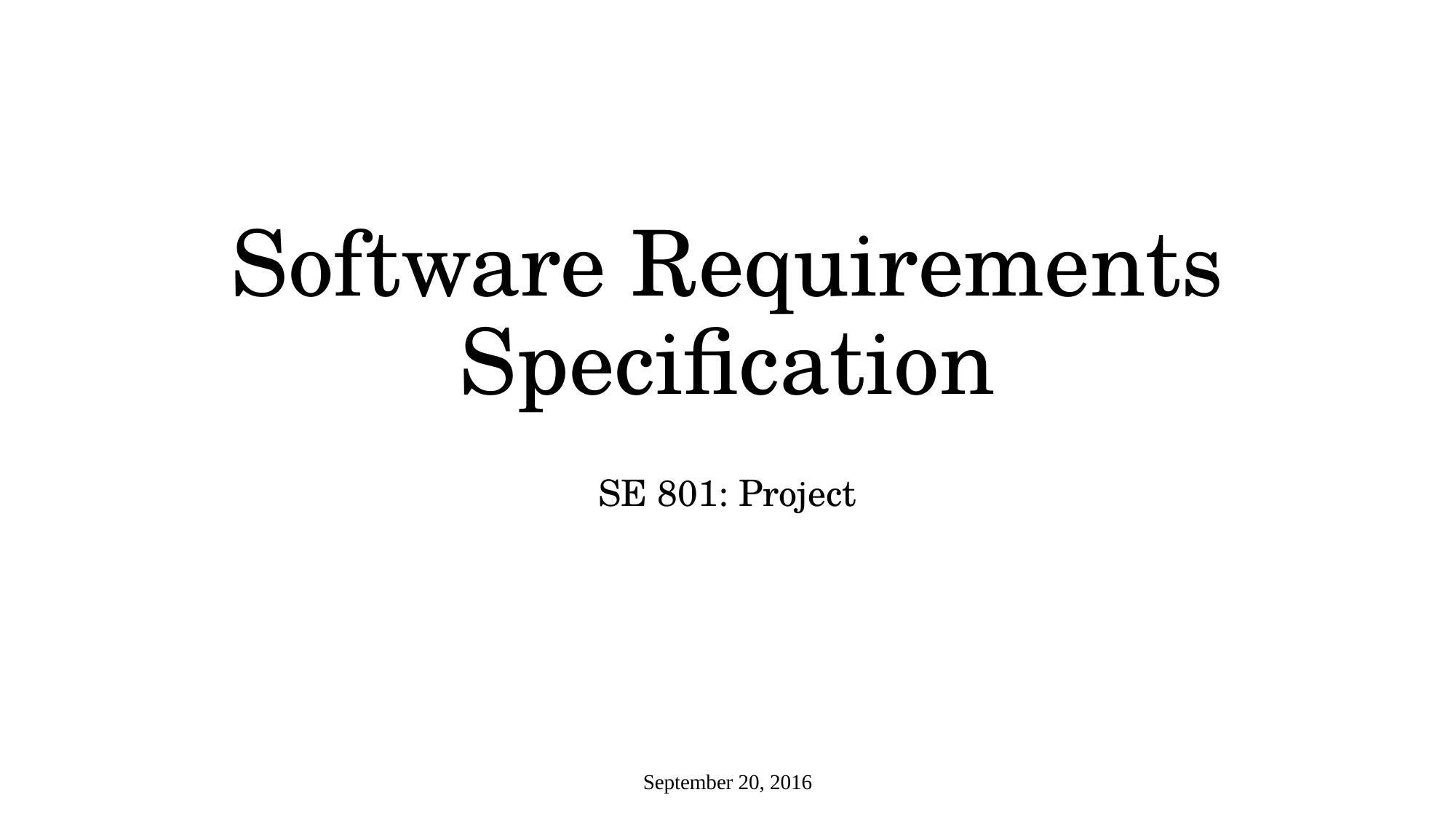

# Software Requirements Specification
SE 801: Project
September 20, 2016